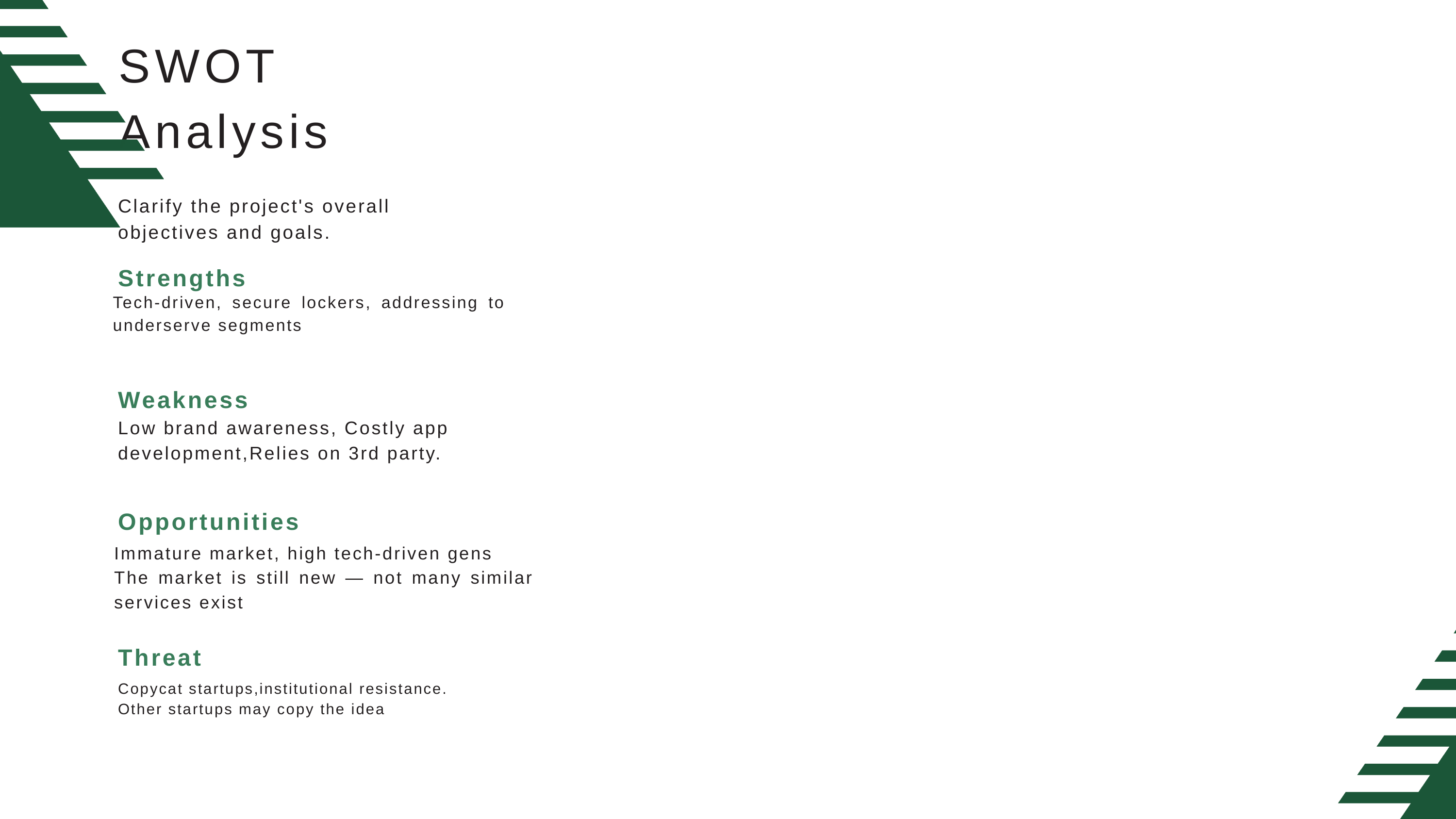

SWOT Analysis
Clarify the project's overall objectives and goals.
Strengths
Tech-driven, secure lockers, addressing to underserve segments
Weakness
Low brand awareness, Costly app development,Relies on 3rd party.
Opportunities
Immature market, high tech-driven gens
The market is still new — not many similar services exist

Threat
Copycat startups,institutional resistance.
Other startups may copy the idea